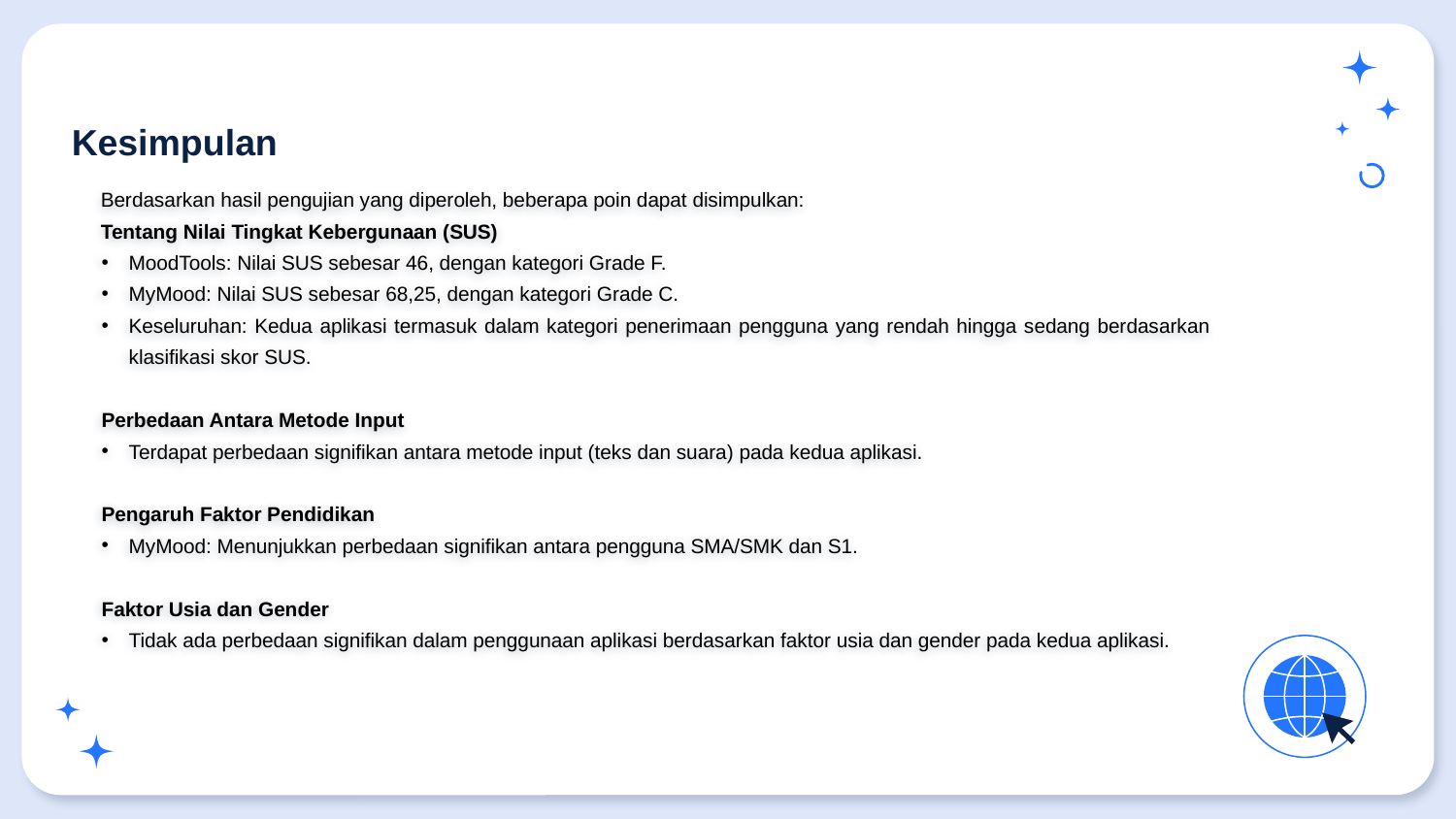

# Kesimpulan
Berdasarkan hasil pengujian yang diperoleh, beberapa poin dapat disimpulkan:
Tentang Nilai Tingkat Kebergunaan (SUS)
MoodTools: Nilai SUS sebesar 46, dengan kategori Grade F.
MyMood: Nilai SUS sebesar 68,25, dengan kategori Grade C.
Keseluruhan: Kedua aplikasi termasuk dalam kategori penerimaan pengguna yang rendah hingga sedang berdasarkan klasifikasi skor SUS.

Perbedaan Antara Metode Input
Terdapat perbedaan signifikan antara metode input (teks dan suara) pada kedua aplikasi.

Pengaruh Faktor Pendidikan
MyMood: Menunjukkan perbedaan signifikan antara pengguna SMA/SMK dan S1.

Faktor Usia dan Gender
Tidak ada perbedaan signifikan dalam penggunaan aplikasi berdasarkan faktor usia dan gender pada kedua aplikasi.